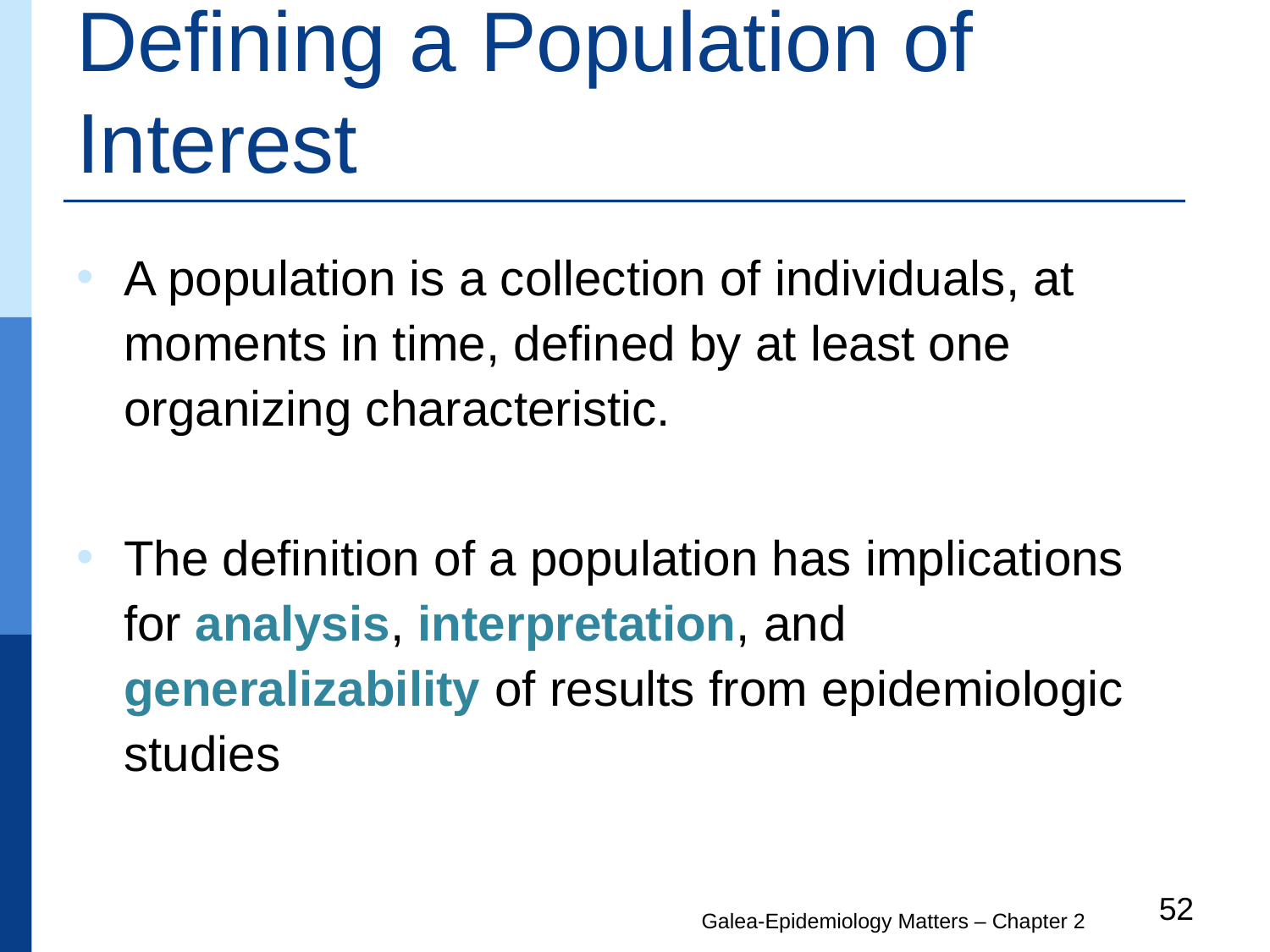

# Defining a Population of Interest

A population is a collection of individuals, at moments in time, defined by at least one organizing characteristic.

The definition of a population has implications for analysis, interpretation, and generalizability of results from epidemiologic studies

.

52
Galea-Epidemiology Matters – Chapter 2